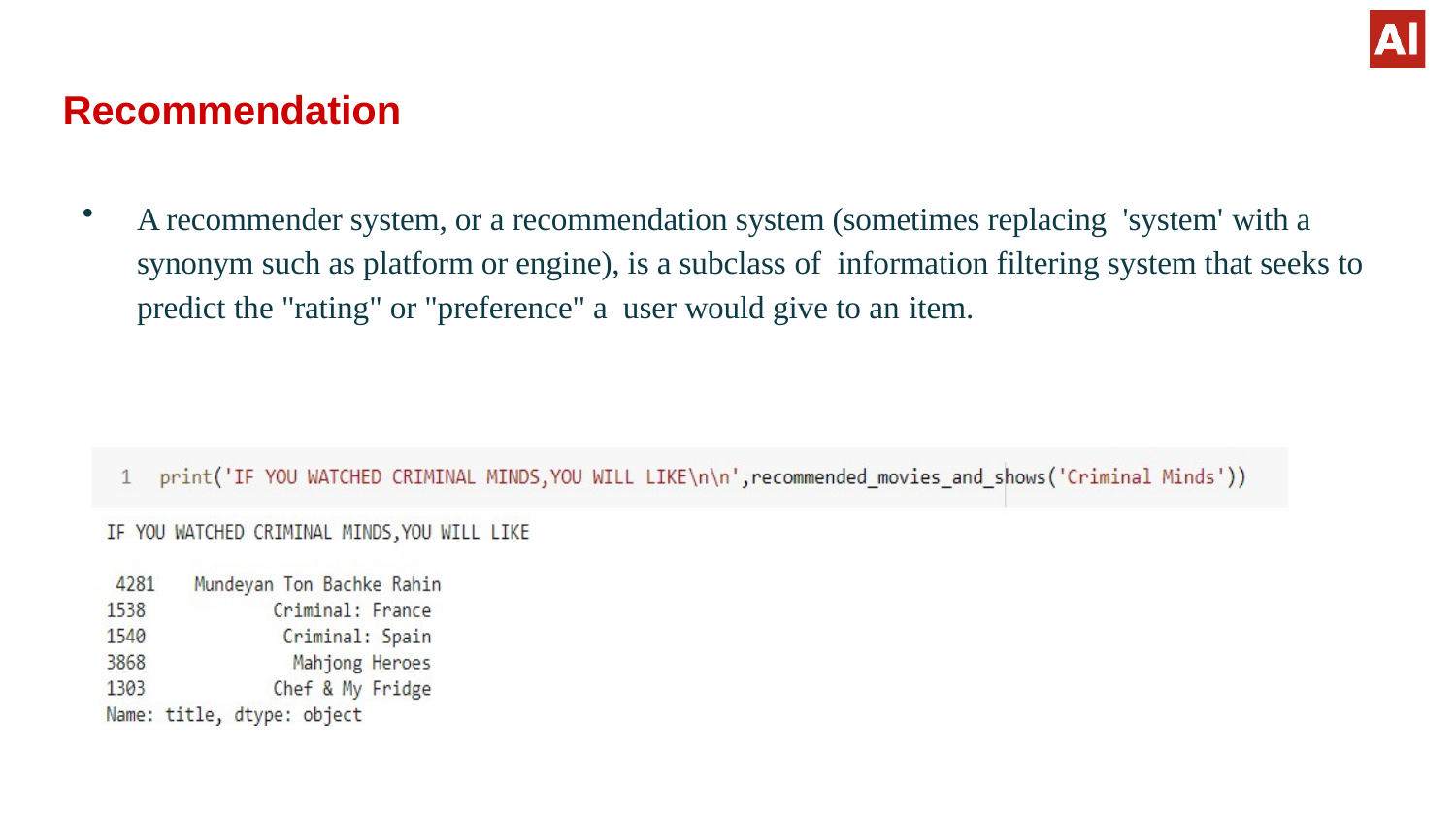

# Recommendation
A recommender system, or a recommendation system (sometimes replacing  'system' with a synonym such as platform or engine), is a subclass of  information filtering system that seeks to predict the "rating" or "preference" a  user would give to an item.